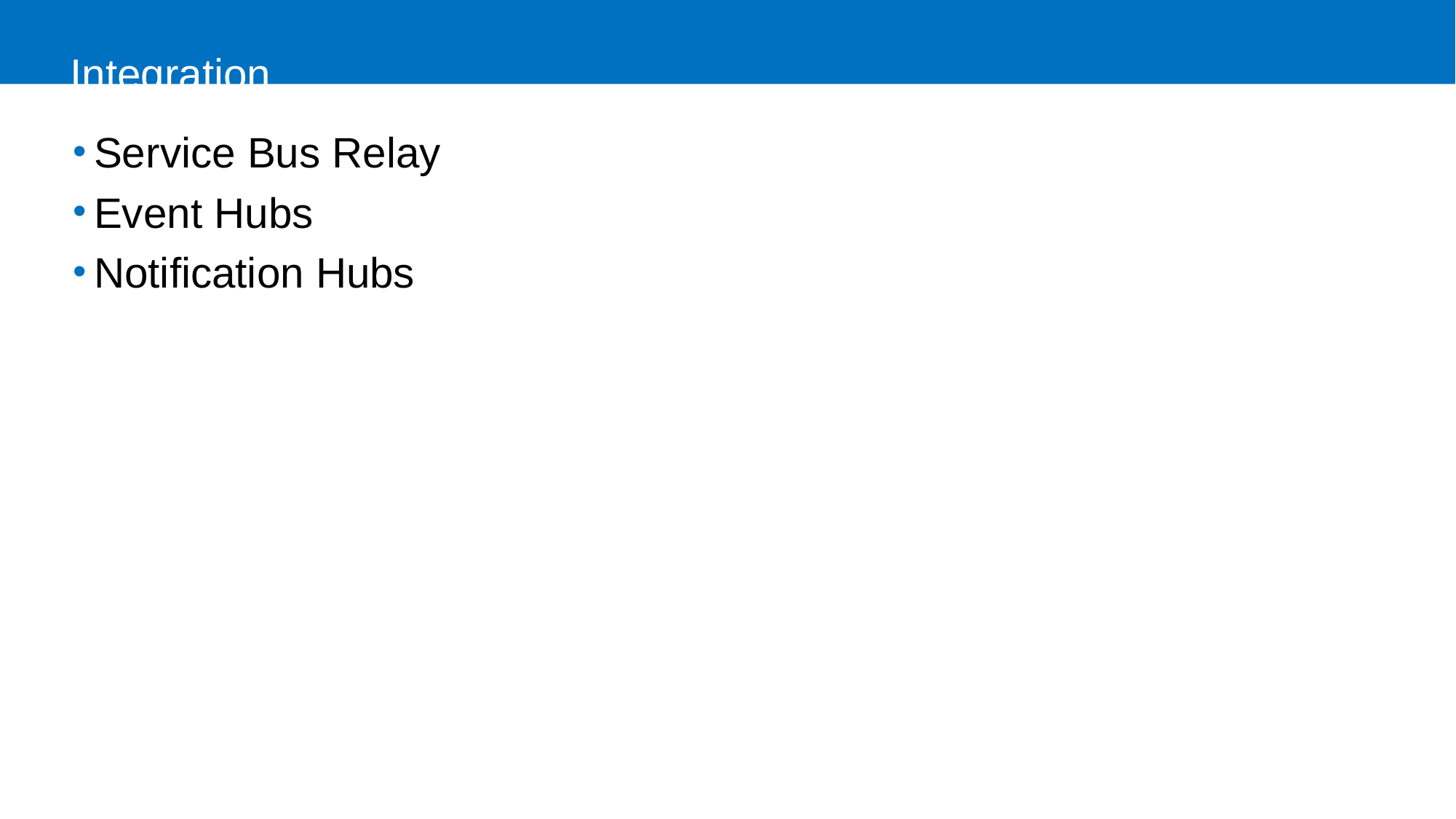

# Integration
Service Bus Relay
Event Hubs
Notification Hubs